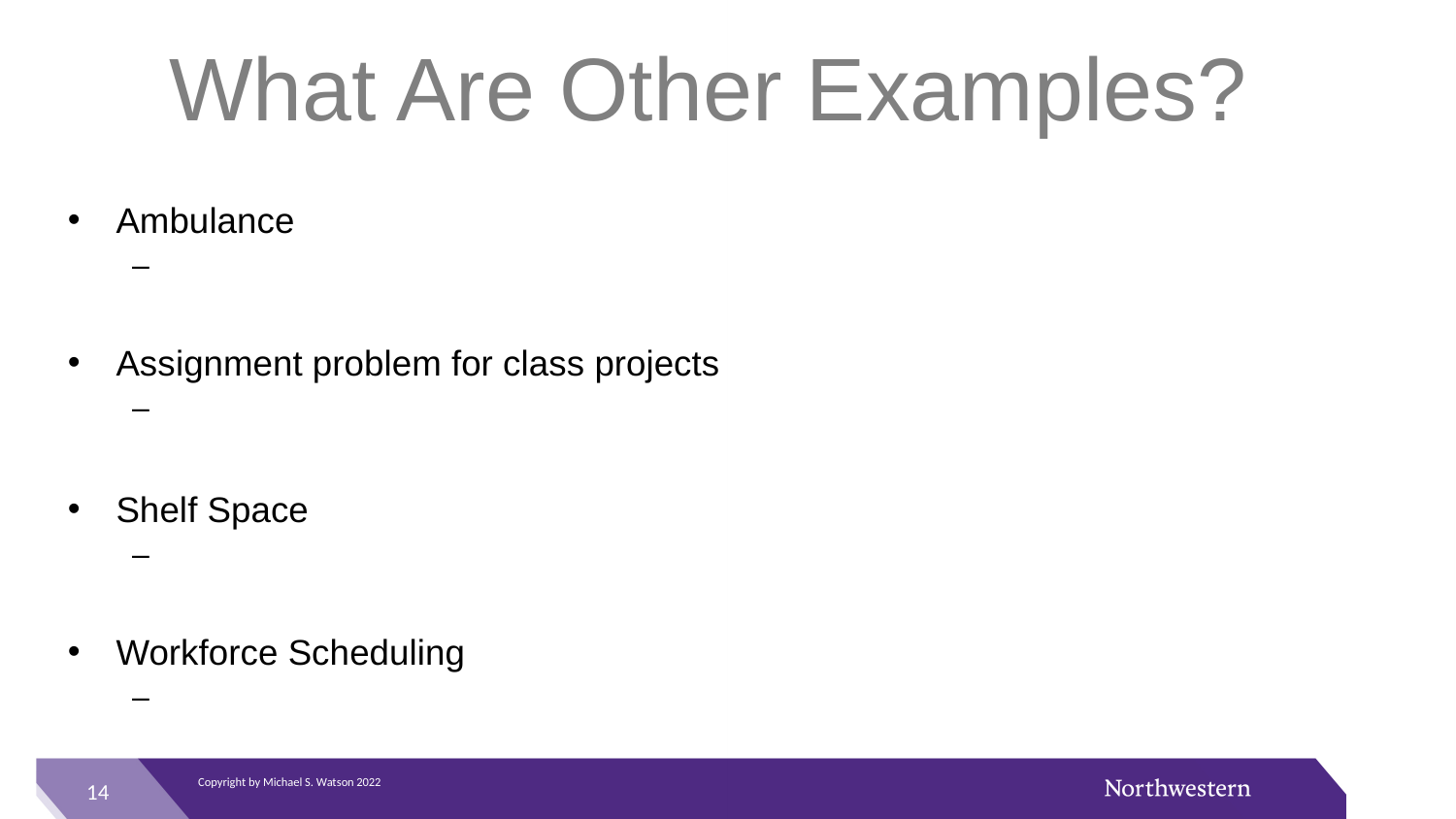

# What Are Other Examples?
Ambulance

Assignment problem for class projects

Shelf Space

Workforce Scheduling

14